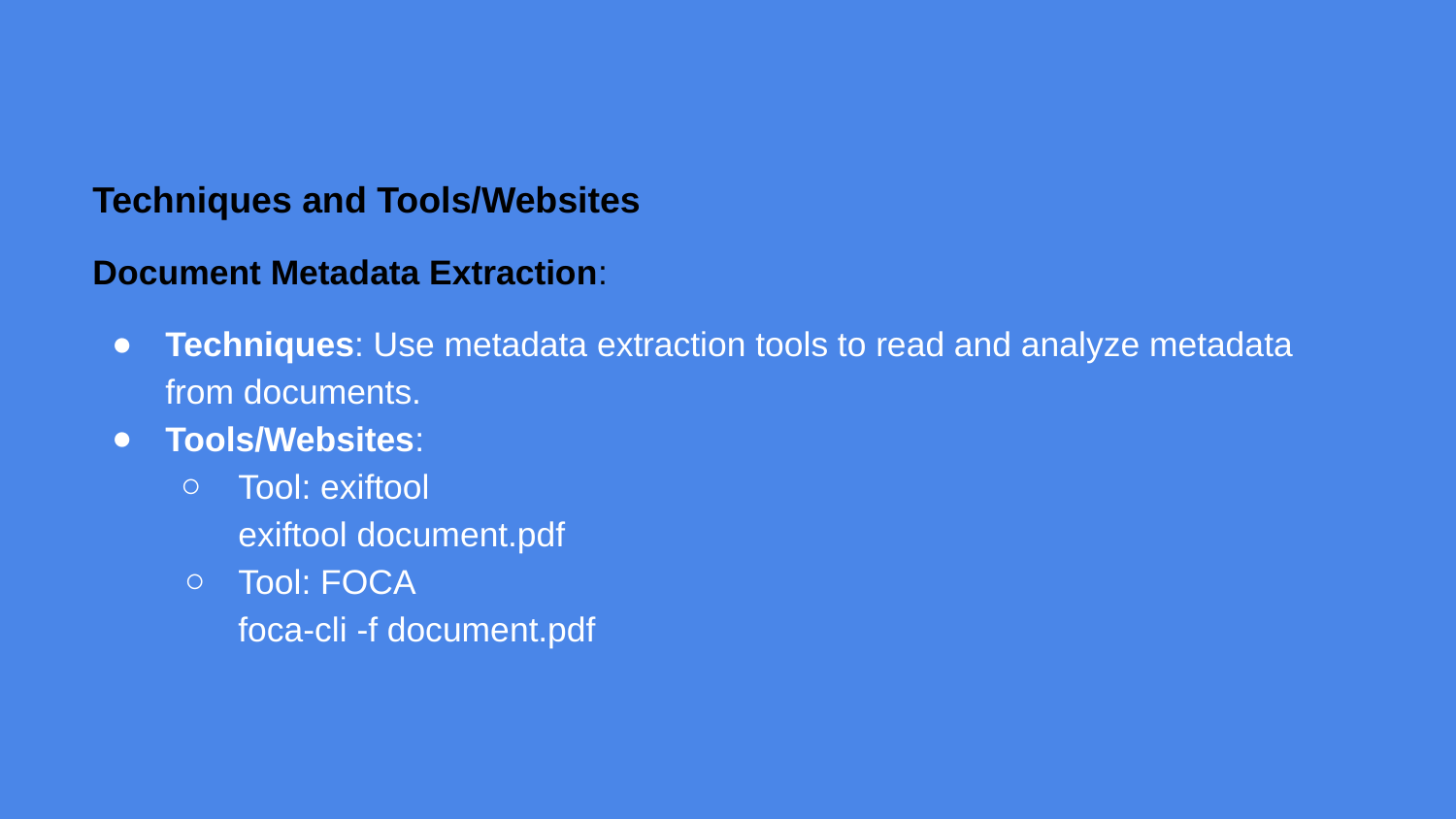

# Techniques and Tools/Websites
Document Metadata Extraction:
Techniques: Use metadata extraction tools to read and analyze metadata from documents.
Tools/Websites:
Tool: exiftool
exiftool document.pdf
Tool: FOCA
foca-cli -f document.pdf